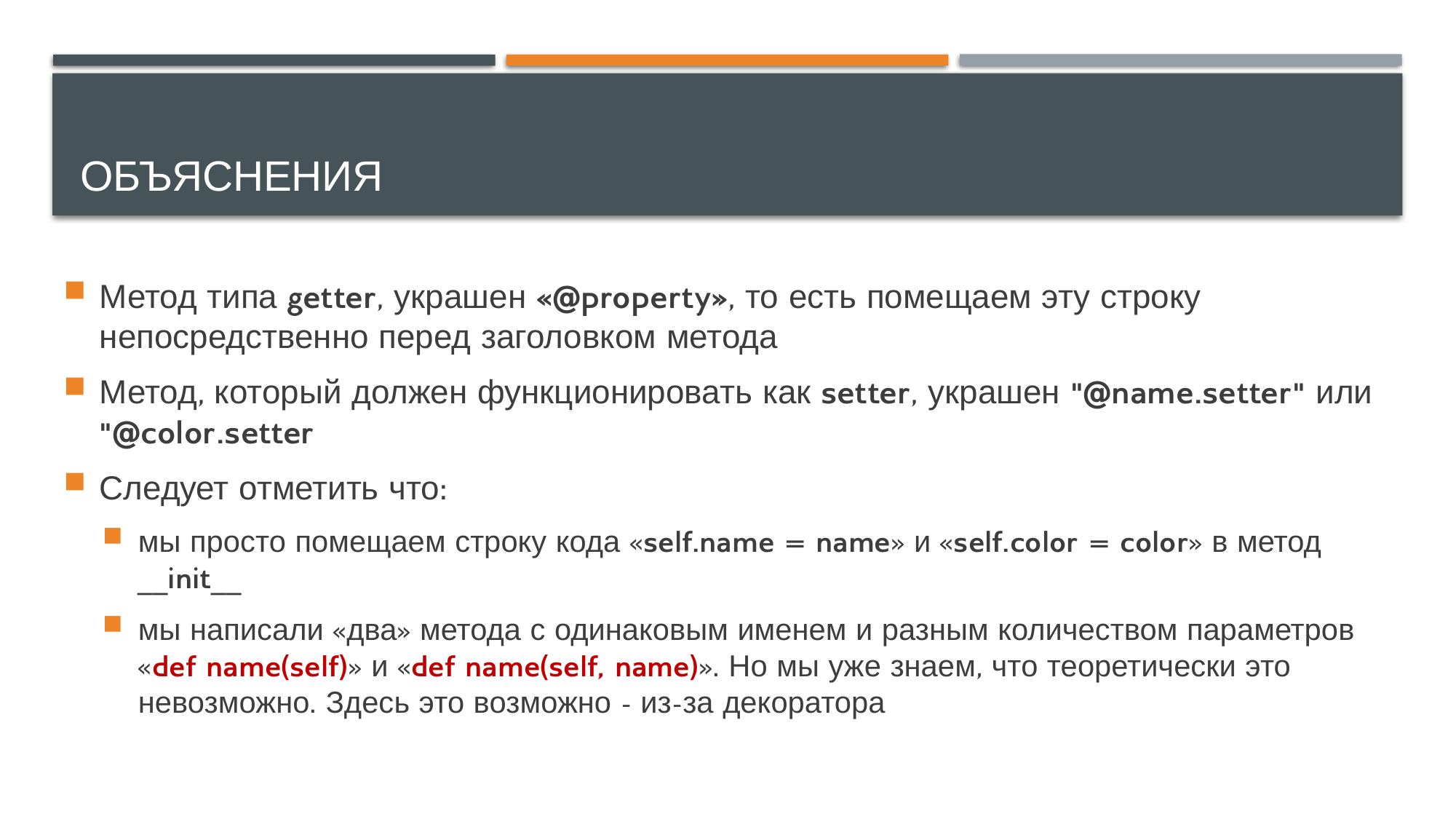

# объяснения
Метод типа getter, украшен «@property», то есть помещаем эту строку непосредственно перед заголовком метода
Метод, который должен функционировать как setter, украшен "@name.setter" или "@color.setter
Следует отметить что:
мы просто помещаем строку кода «self.name = name» и «self.color = color» в метод __init__
мы написали «два» метода с одинаковым именем и разным количеством параметров «def name(self)» и «def name(self, name)». Но мы уже знаем, что теоретически это невозможно. Здесь это возможно - из-за декоратора